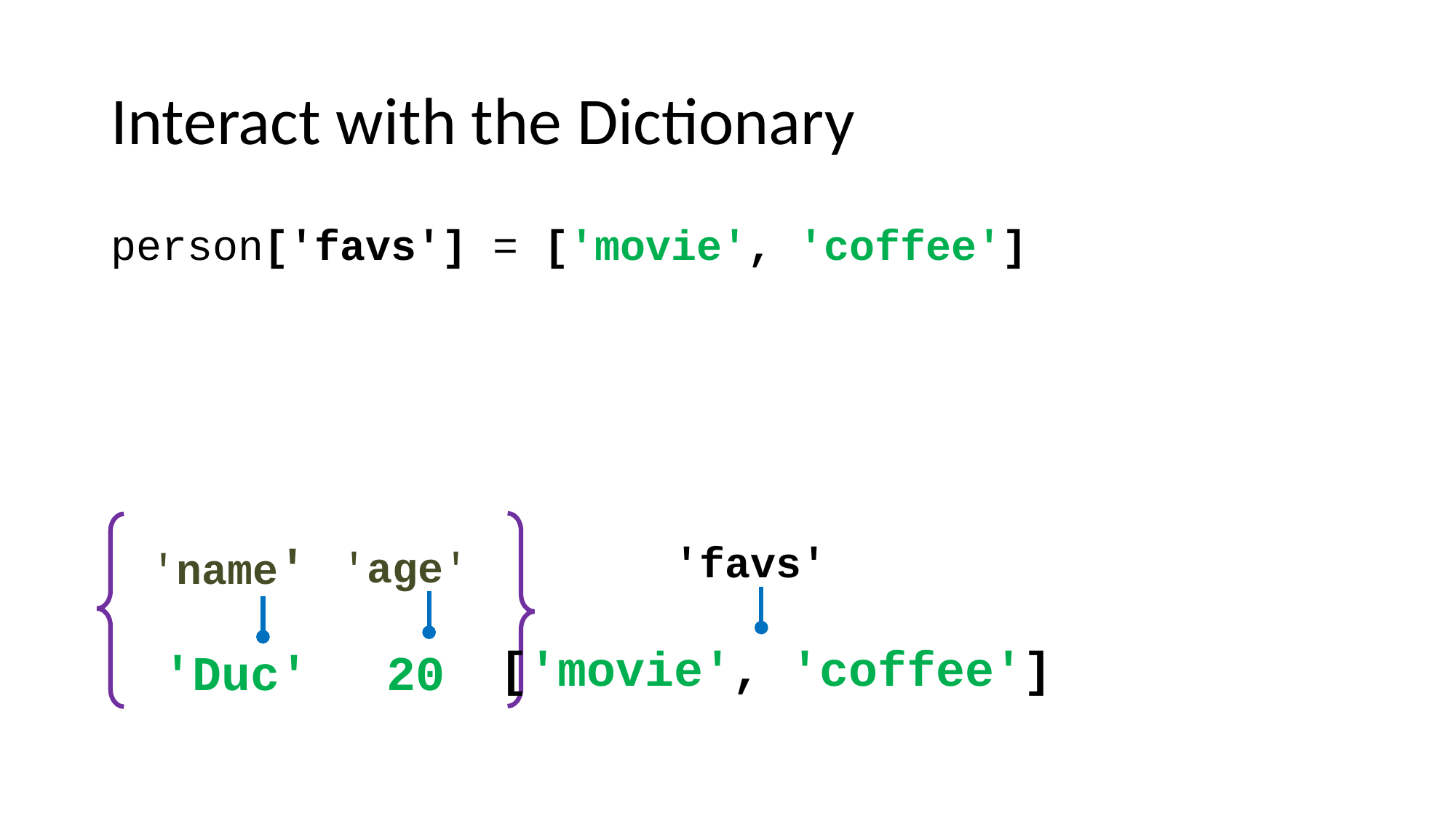

# Interact with the Dictionary
person['favs'] = ['movie', 'coffee']

'name'
'favs'
'age'
['movie', 'coffee']
'Duc'
20